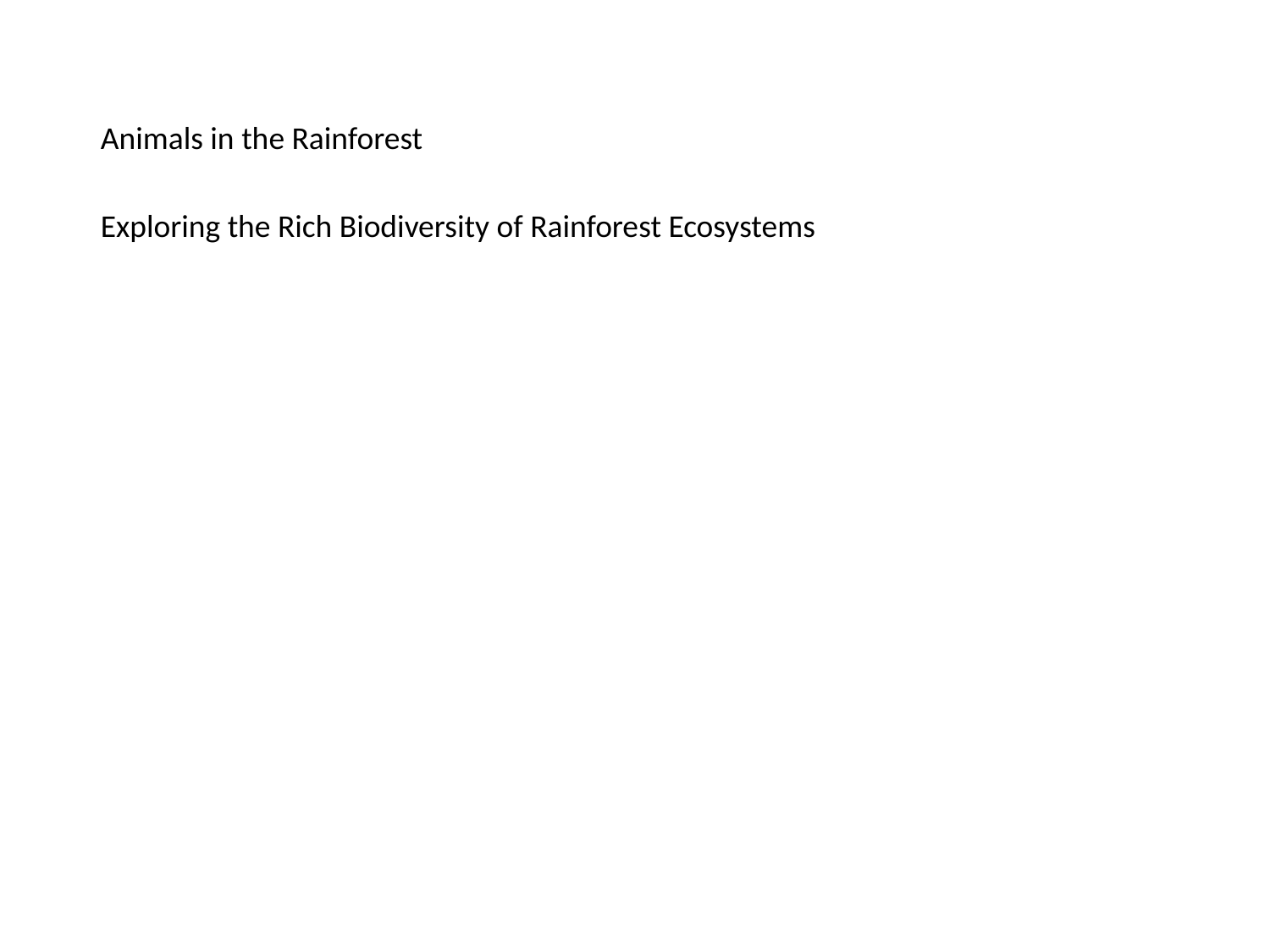

Animals in the Rainforest

Exploring the Rich Biodiversity of Rainforest Ecosystems